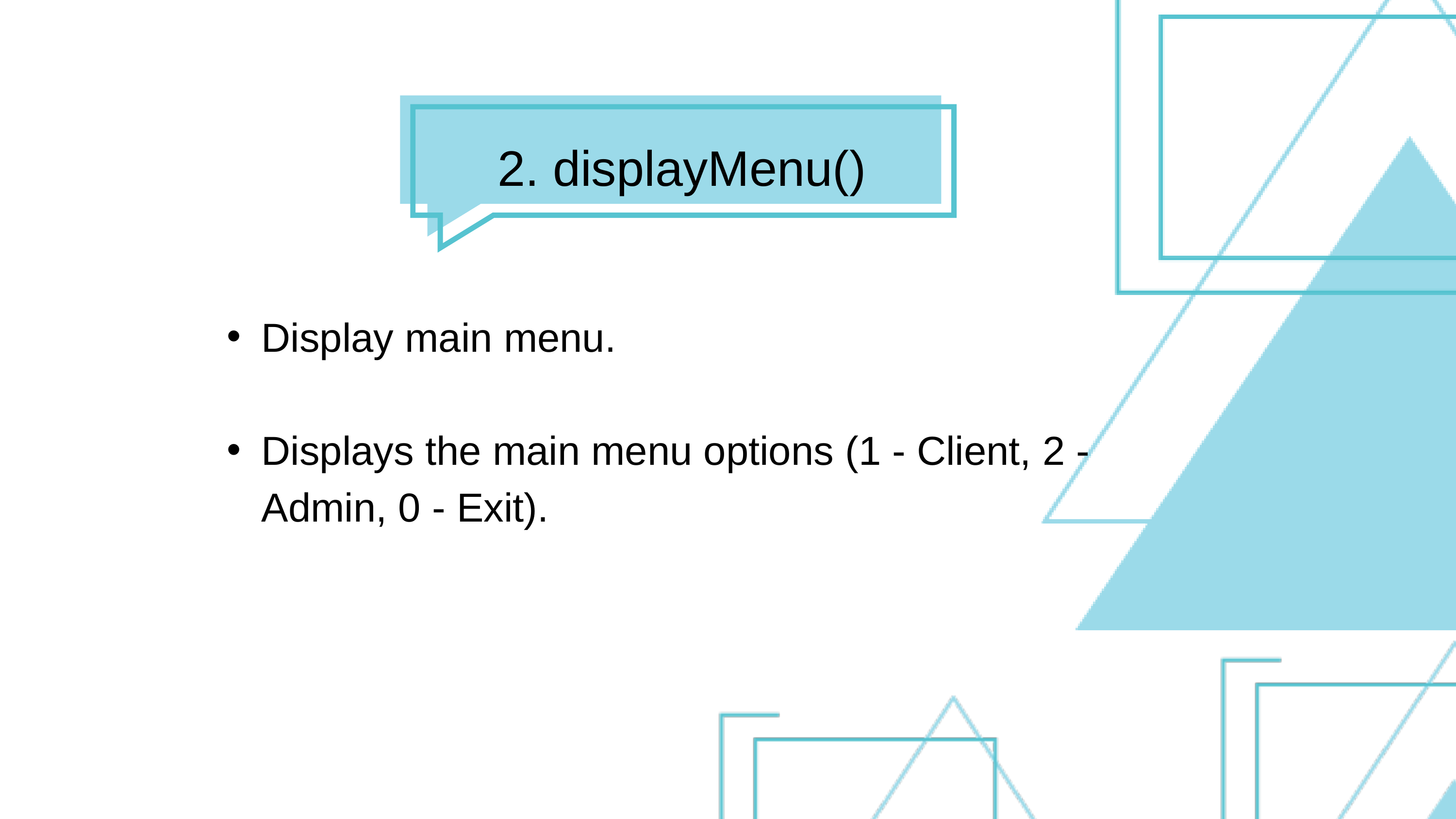

2. displayMenu()

Display main menu.

Displays the main menu options (1 - Client, 2 - Admin, 0 - Exit).